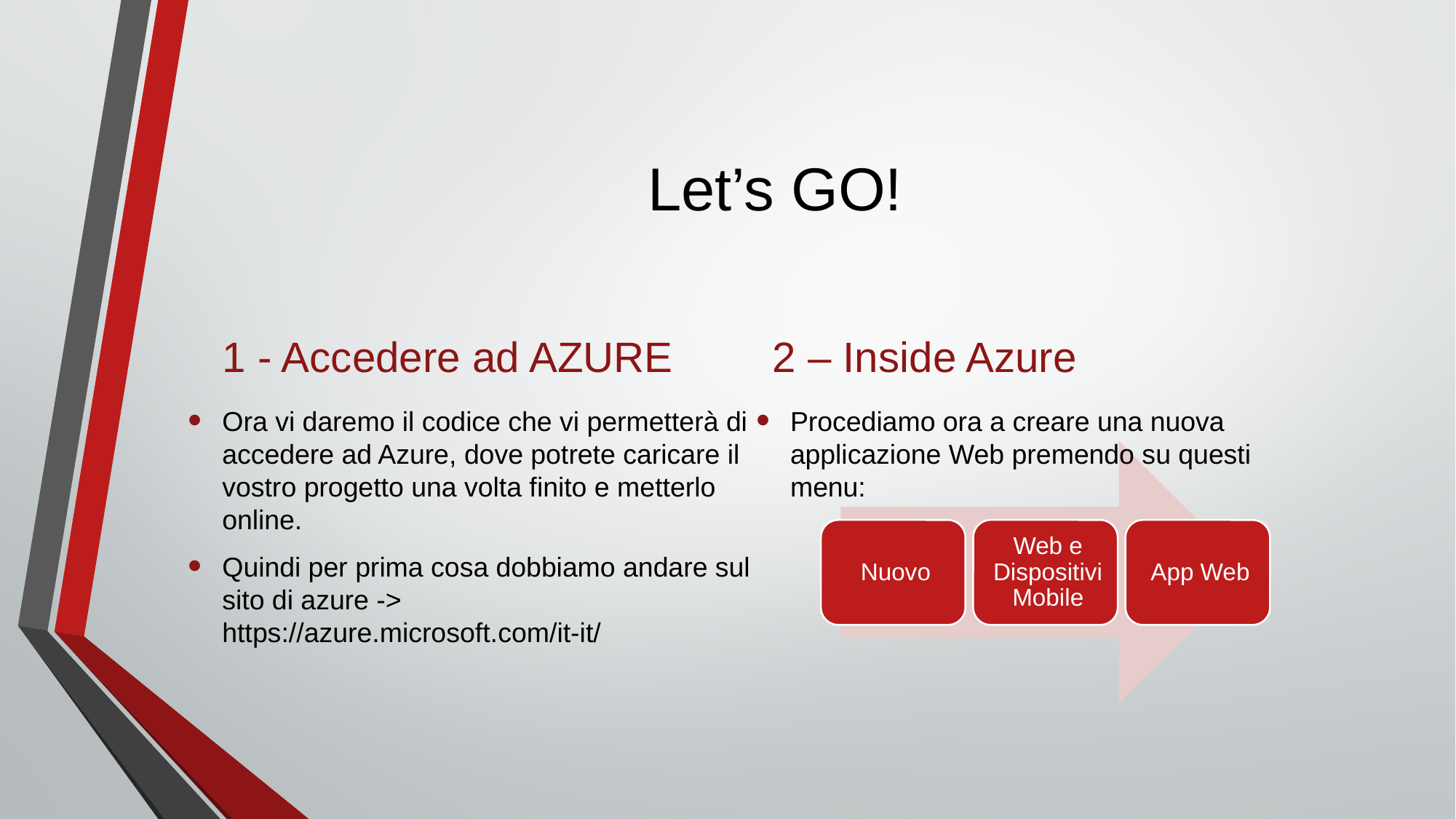

# Let’s GO!
1 - Accedere ad AZURE
2 – Inside Azure
Ora vi daremo il codice che vi permetterà di accedere ad Azure, dove potrete caricare il vostro progetto una volta finito e metterlo online.
Quindi per prima cosa dobbiamo andare sul sito di azure -> https://azure.microsoft.com/it-it/
Procediamo ora a creare una nuova applicazione Web premendo su questi menu:
Nuovo
Web e Dispositivi Mobile
App Web